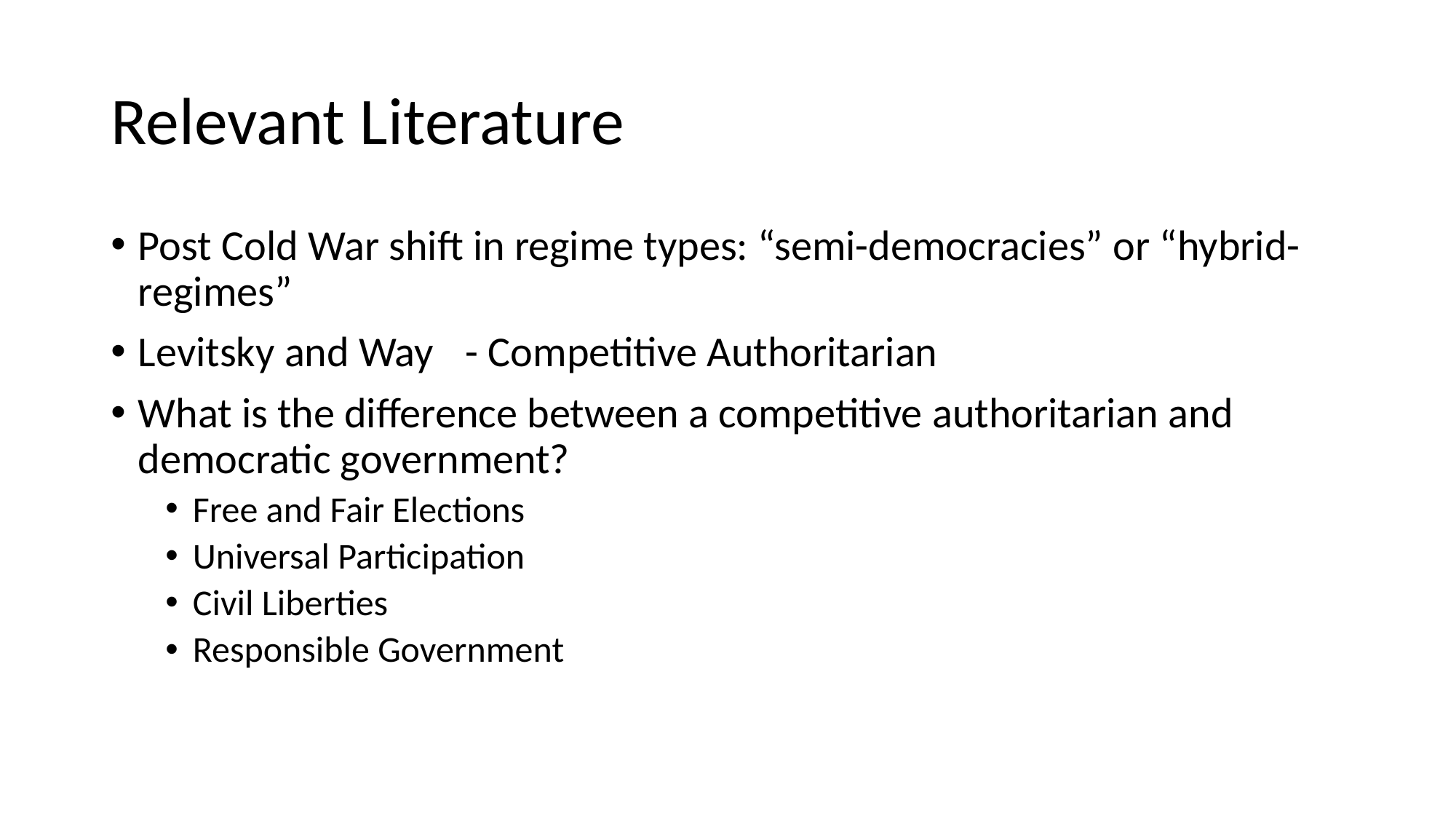

# Relevant Literature
Post Cold War shift in regime types: “semi-democracies” or “hybrid-regimes”
Levitsky and Way	- Competitive Authoritarian
What is the difference between a competitive authoritarian and democratic government?
Free and Fair Elections
Universal Participation
Civil Liberties
Responsible Government